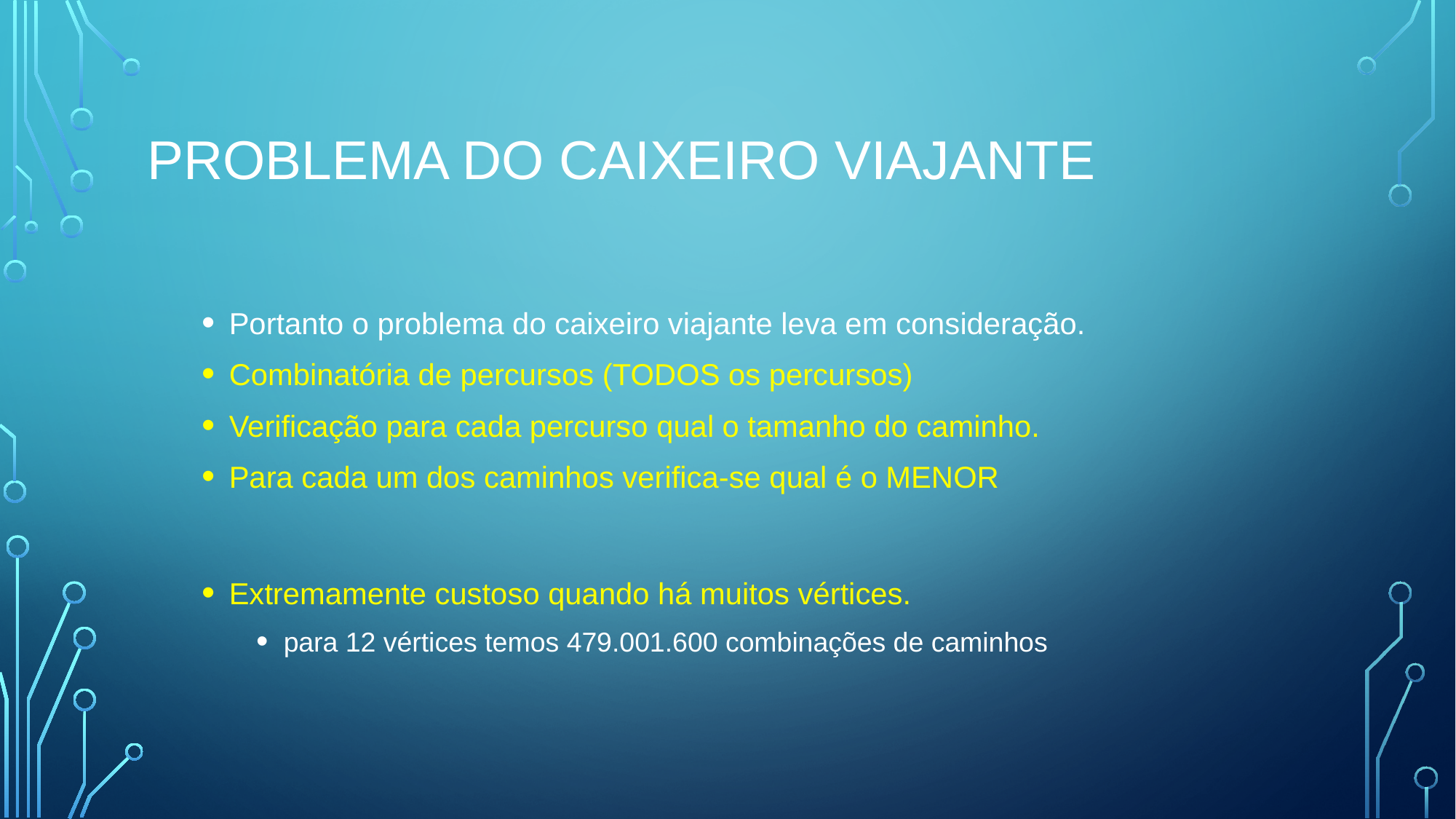

# Problema do caixeiro Viajante
Portanto o problema do caixeiro viajante leva em consideração.
Combinatória de percursos (TODOS os percursos)
Verificação para cada percurso qual o tamanho do caminho.
Para cada um dos caminhos verifica-se qual é o MENOR

Extremamente custoso quando há muitos vértices.
para 12 vértices temos 479.001.600 combinações de caminhos